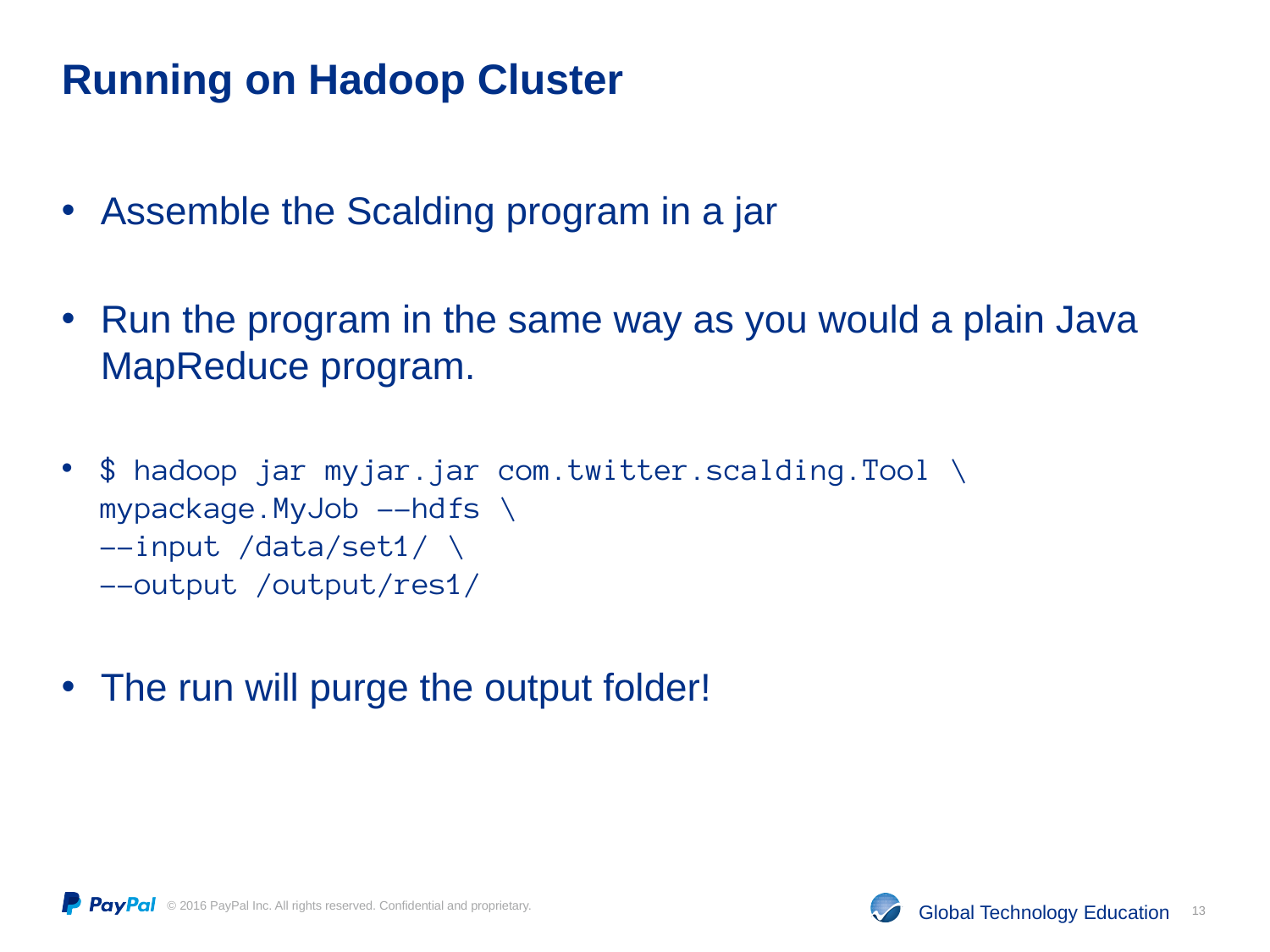

# Running on Hadoop Cluster
Assemble the Scalding program in a jar

Run the program in the same way as you would a plain Java MapReduce program.

$ hadoop jar myjar.jar com.twitter.scalding.Tool \
mypackage.MyJob --hdfs \
--input /data/set1/ \
--output /output/res1/

The run will purge the output folder!
13